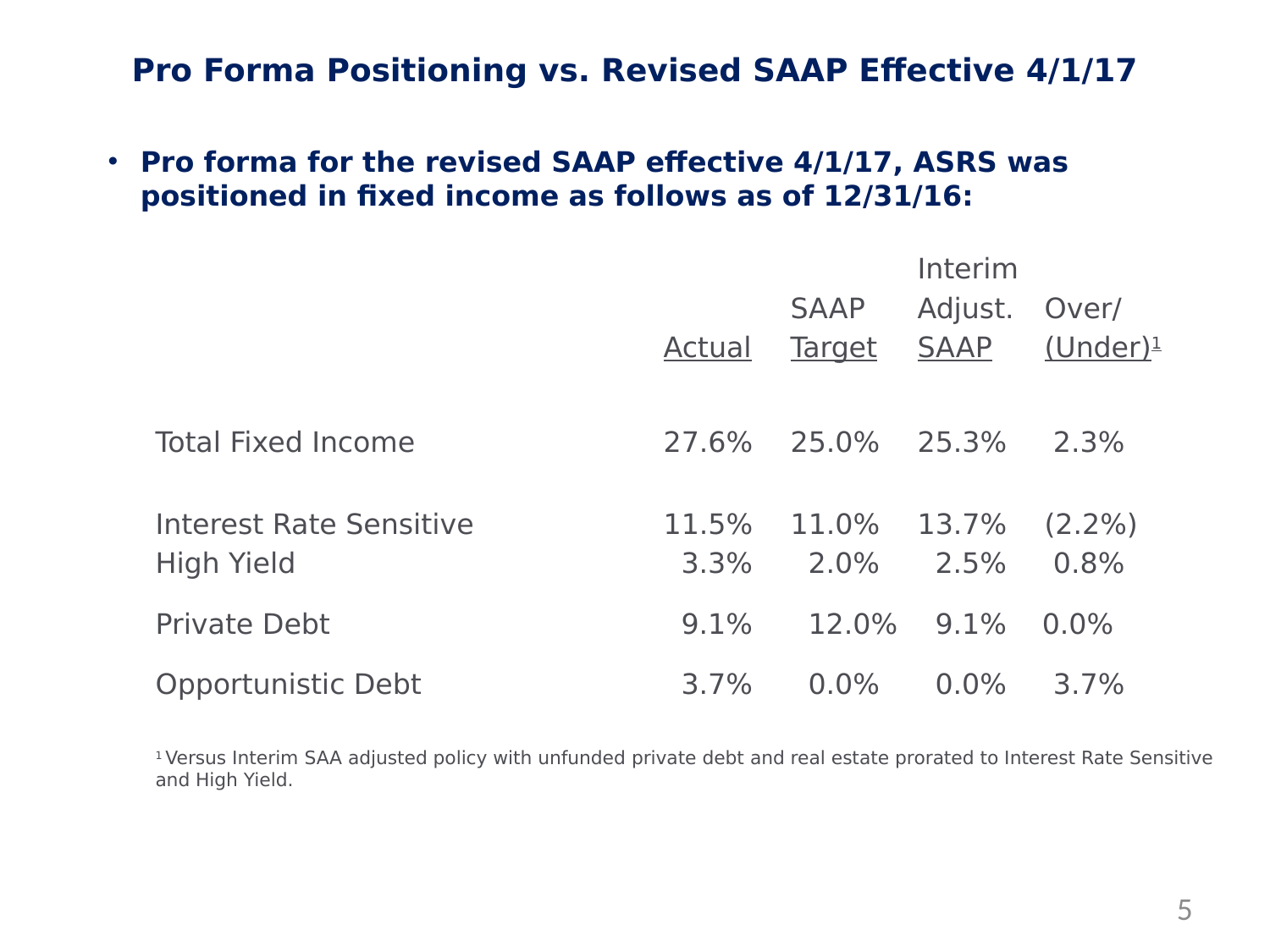

# Pro Forma Positioning vs. Revised SAAP Effective 4/1/17
Pro forma for the revised SAAP effective 4/1/17, ASRS was positioned in fixed income as follows as of 12/31/16:
						Interim
					SAAP 	Adjust.	Over/
				Actual 	Target	SAAP	(Under)1
Total Fixed Income		27.6%	25.0%	25.3%	 2.3%
Interest Rate Sensitive		11.5%	11.0%	13.7%	(2.2%)
High Yield			  3.3%	  2.0%	  2.5%	 0.8%
Private Debt			  9.1%	  12.0%	  9.1%    0.0%
Opportunistic Debt		  3.7%	  0.0%	  0.0%	 3.7%
1 Versus Interim SAA adjusted policy with unfunded private debt and real estate prorated to Interest Rate Sensitive and High Yield.
		5